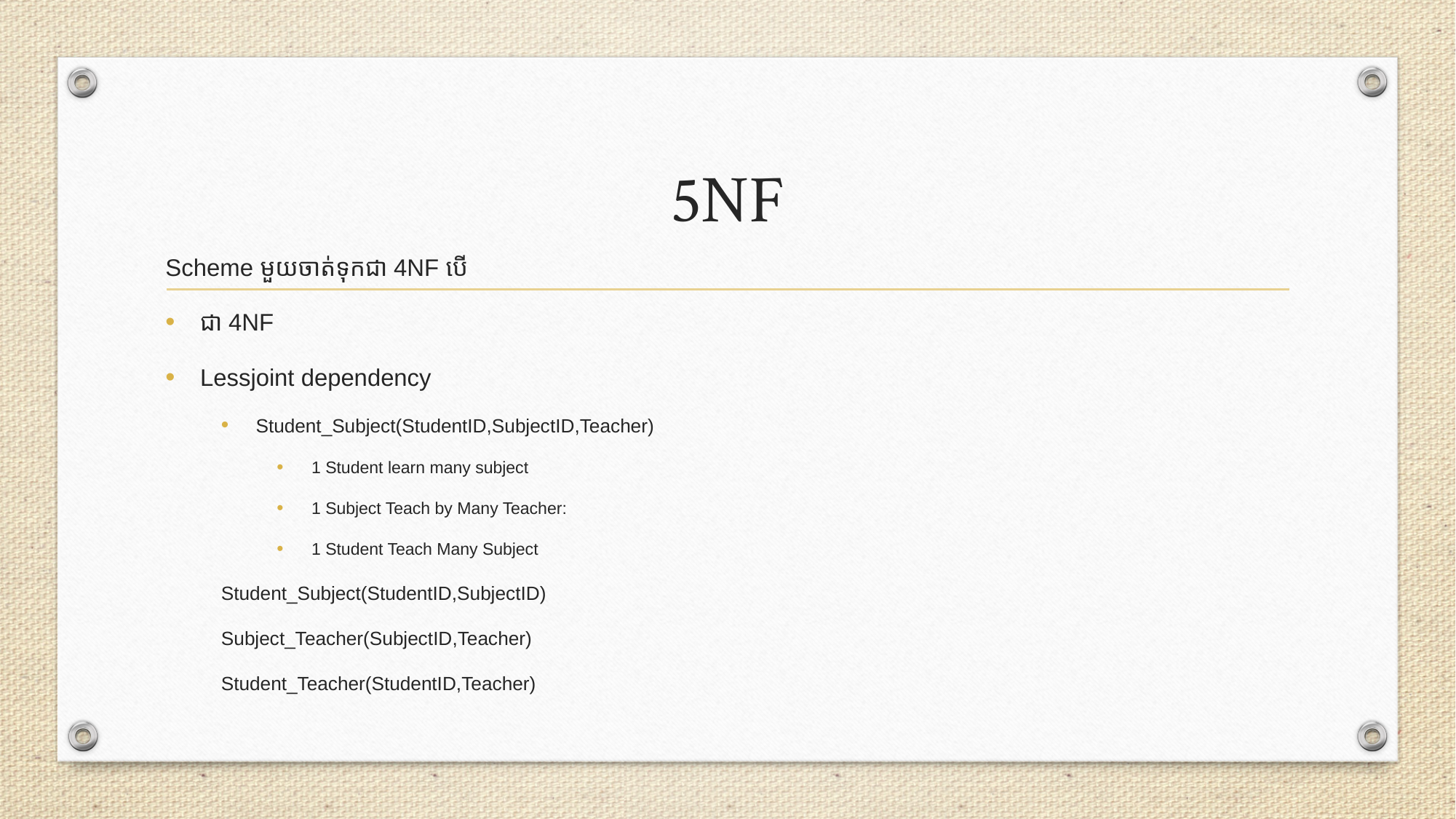

# 5NF
Scheme មួយចាត់ទុកជា​ 4NF បើ
ជា 4NF
Lessjoint dependency
Student_Subject(StudentID,SubjectID,Teacher)
1 Student learn many subject
1 Subject Teach by Many Teacher:
1 Student Teach Many Subject
Student_Subject(StudentID,SubjectID)
Subject_Teacher(SubjectID,Teacher)
Student_Teacher(StudentID,Teacher)